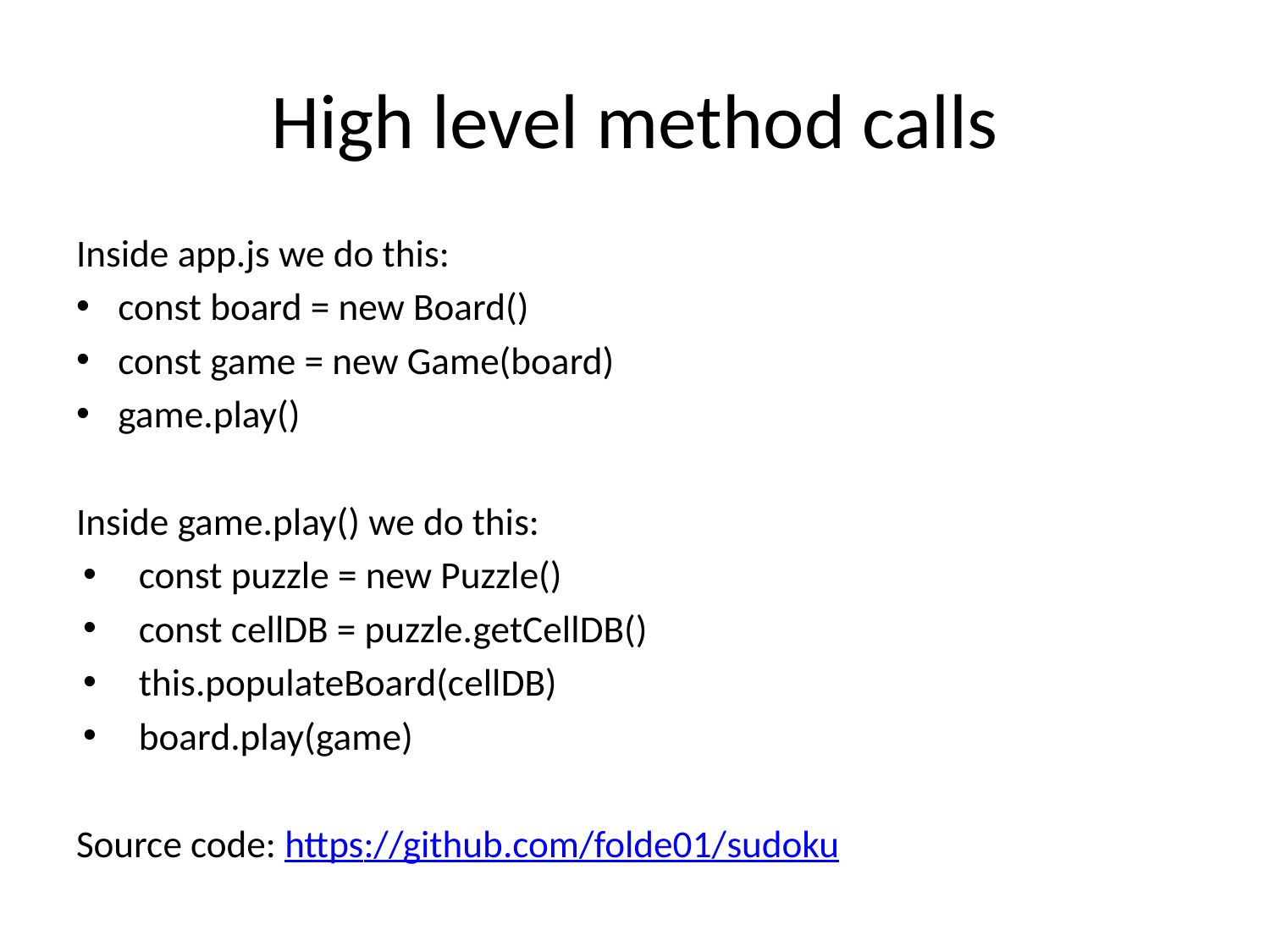

# High level method calls
Inside app.js we do this:
const board = new Board()
const game = new Game(board)
game.play()

Inside game.play() we do this:
const puzzle = new Puzzle()
const cellDB = puzzle.getCellDB()
this.populateBoard(cellDB)
board.play(game)

Source code: https://github.com/folde01/sudoku